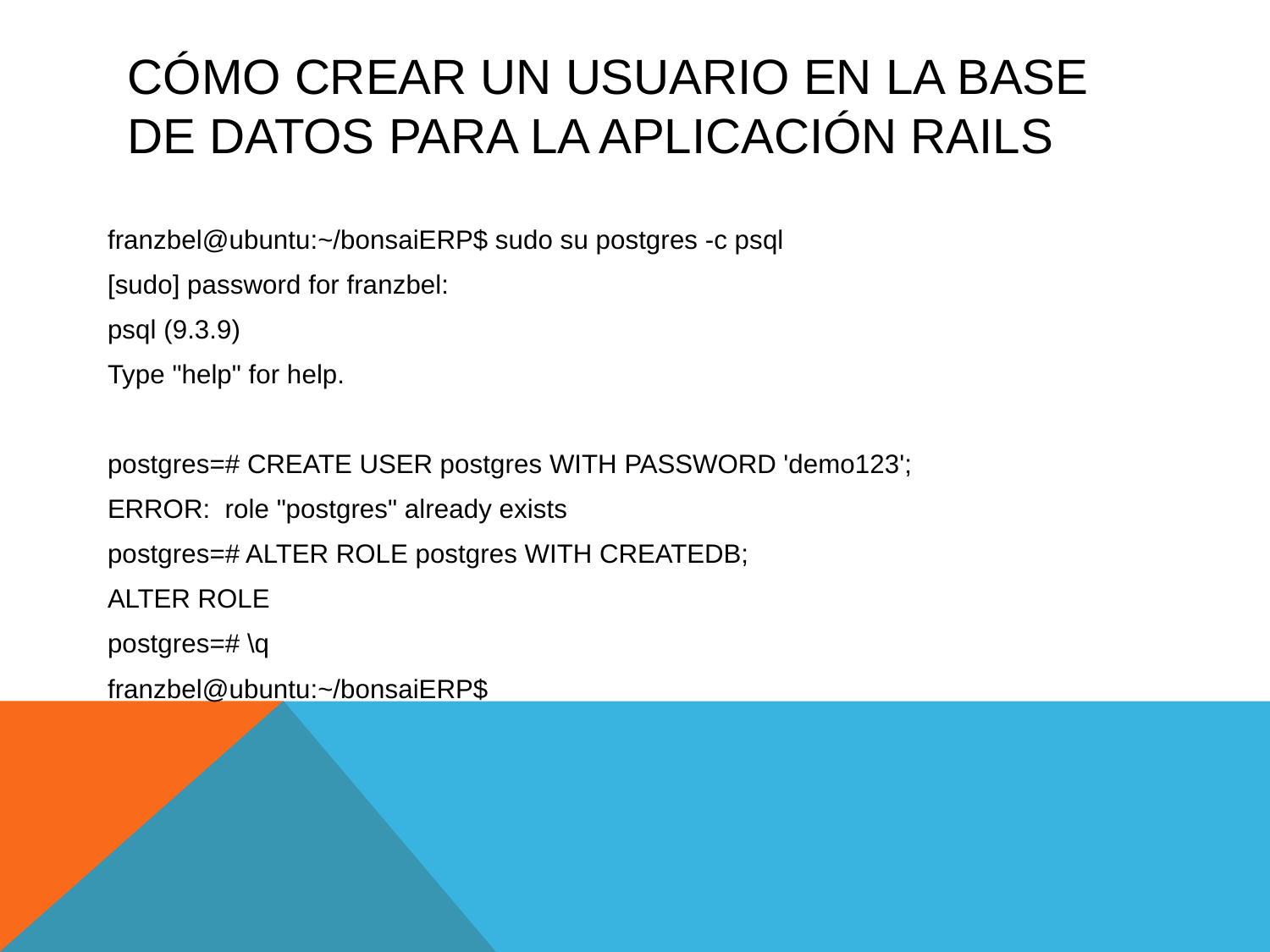

# Cómo crear un usuario en la base de datos para la aplicación Rails
franzbel@ubuntu:~/bonsaiERP$ sudo su postgres -c psql
[sudo] password for franzbel:
psql (9.3.9)
Type "help" for help.

postgres=# CREATE USER postgres WITH PASSWORD 'demo123';
ERROR:  role "postgres" already exists
postgres=# ALTER ROLE postgres WITH CREATEDB;
ALTER ROLE
postgres=# \q
franzbel@ubuntu:~/bonsaiERP$